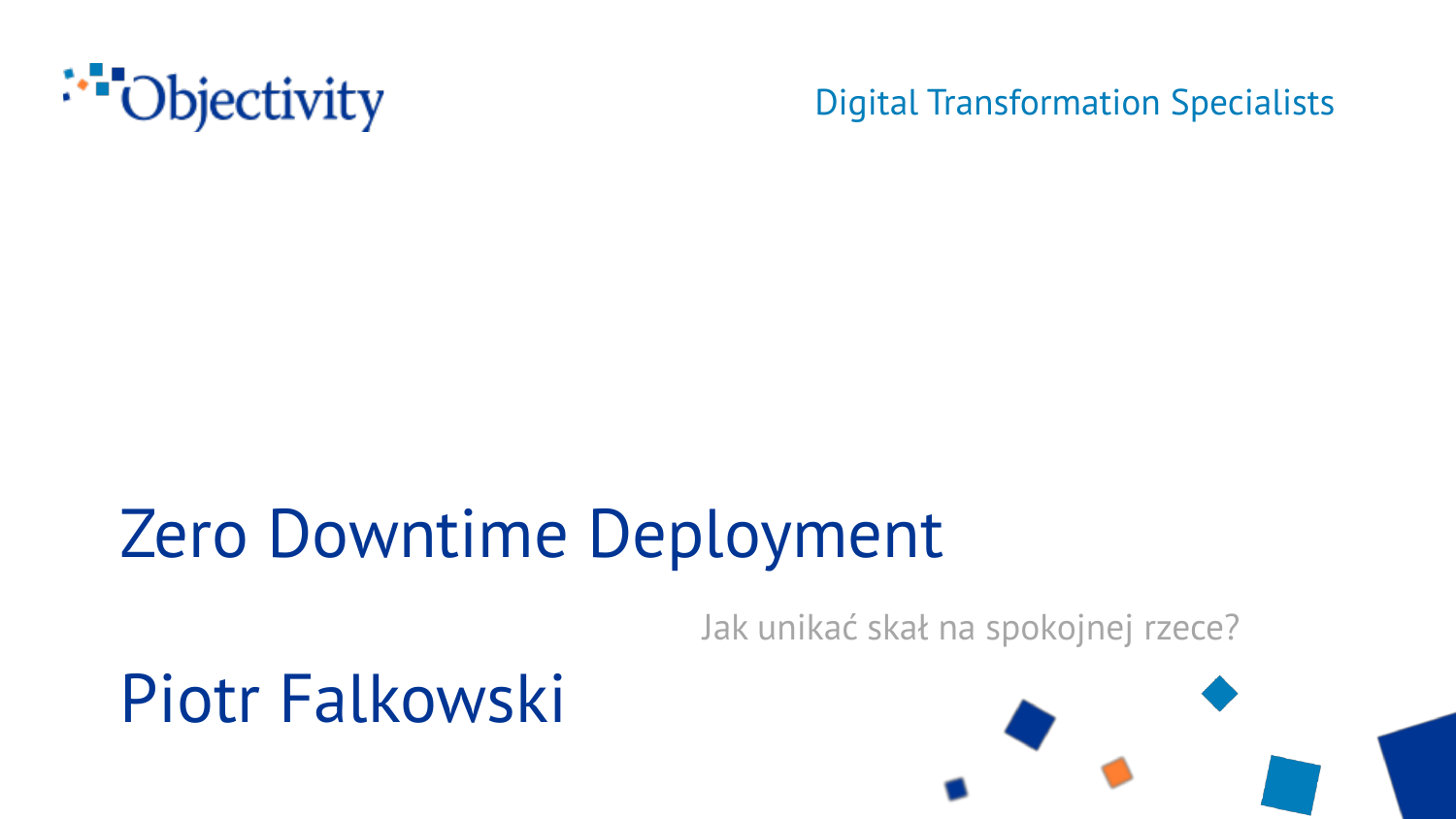

# Zero Downtime Deployment Jak unikać skał na spokojnej rzece? Piotr Falkowski